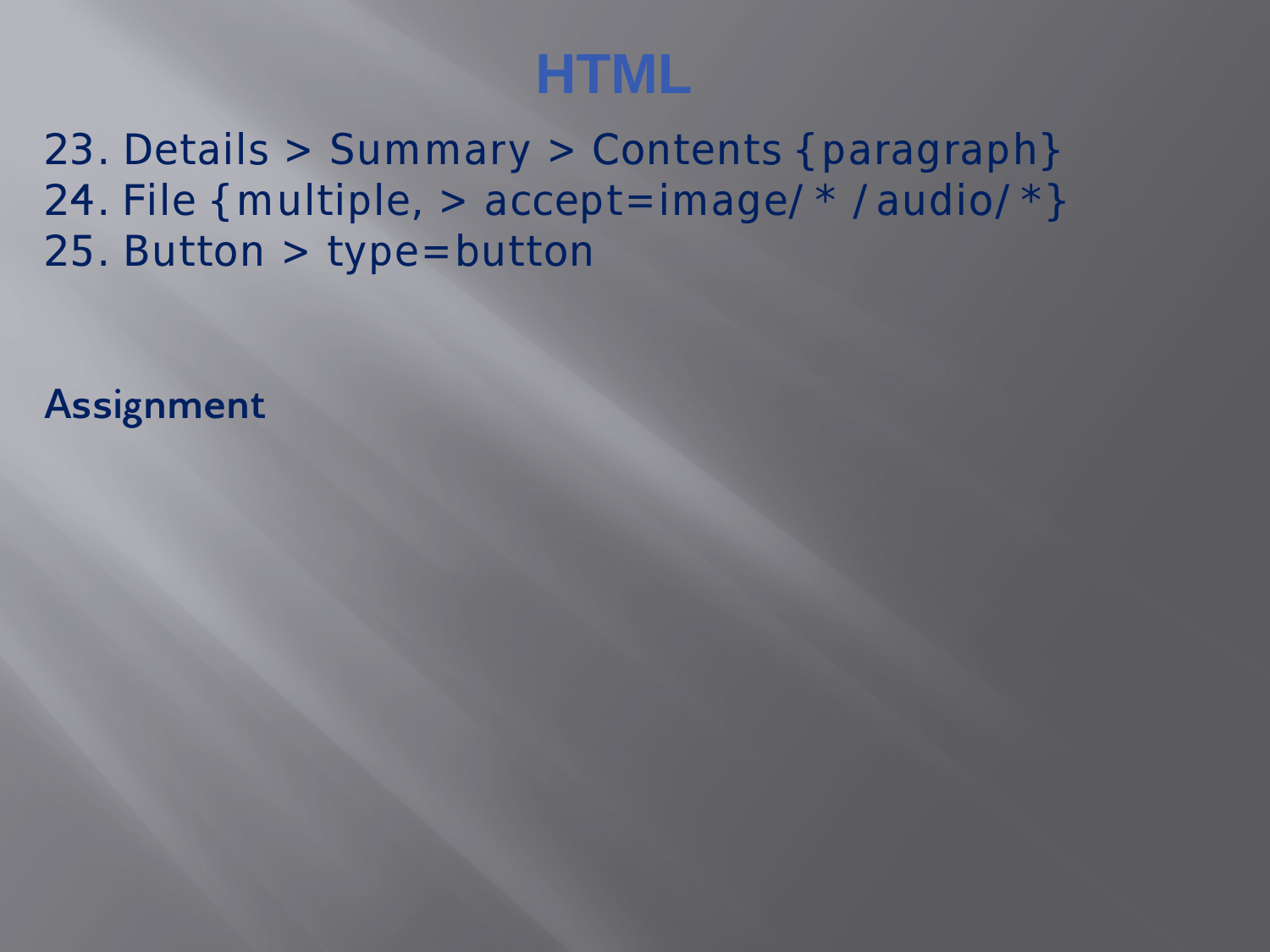

HTML
23. Details > Summary > Contents {paragraph}
24. File {multiple, > accept=image/* /audio/*}
25. Button > type=button

Assignment